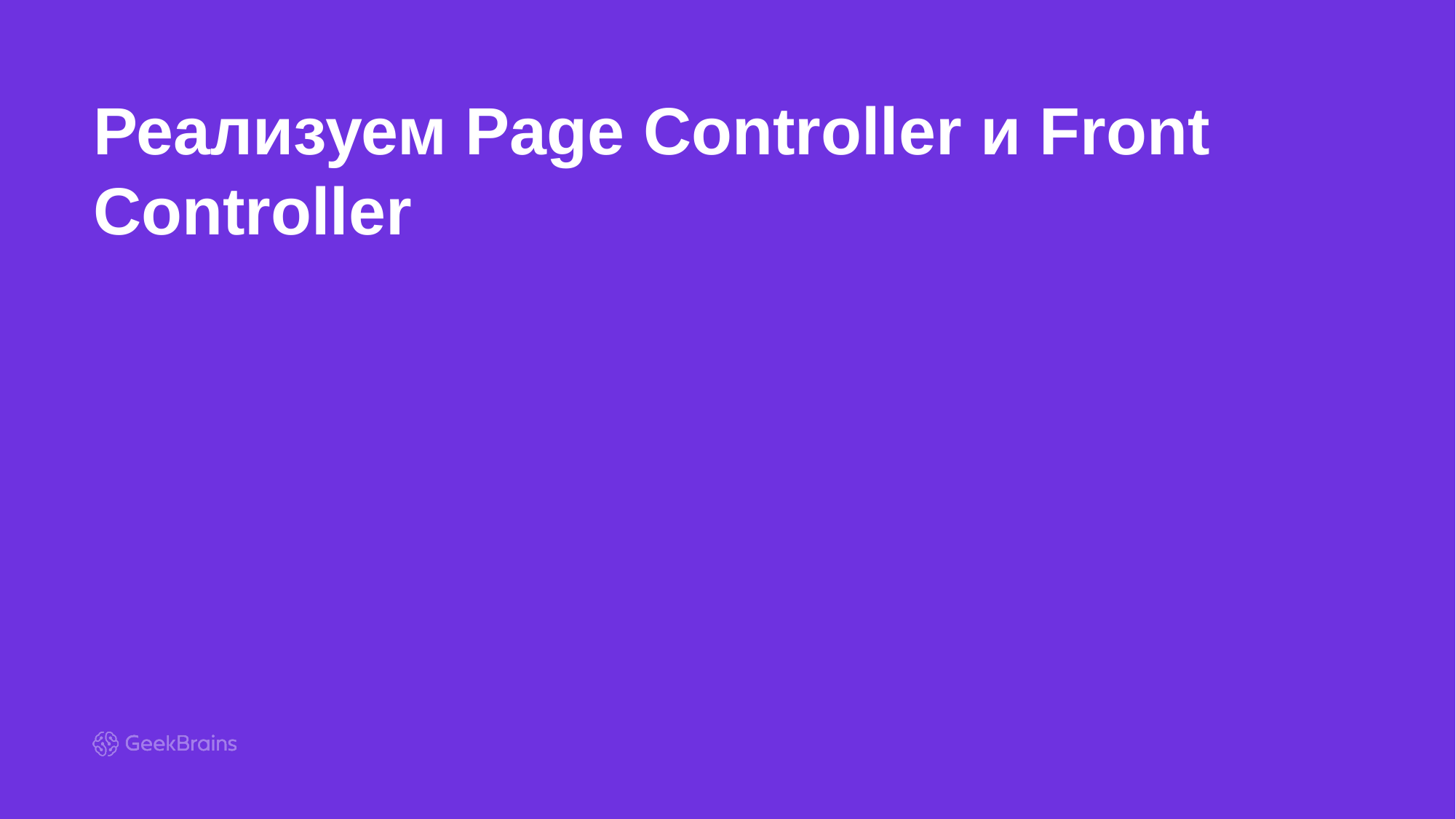

# Реализуем Page Controller и Front Controller